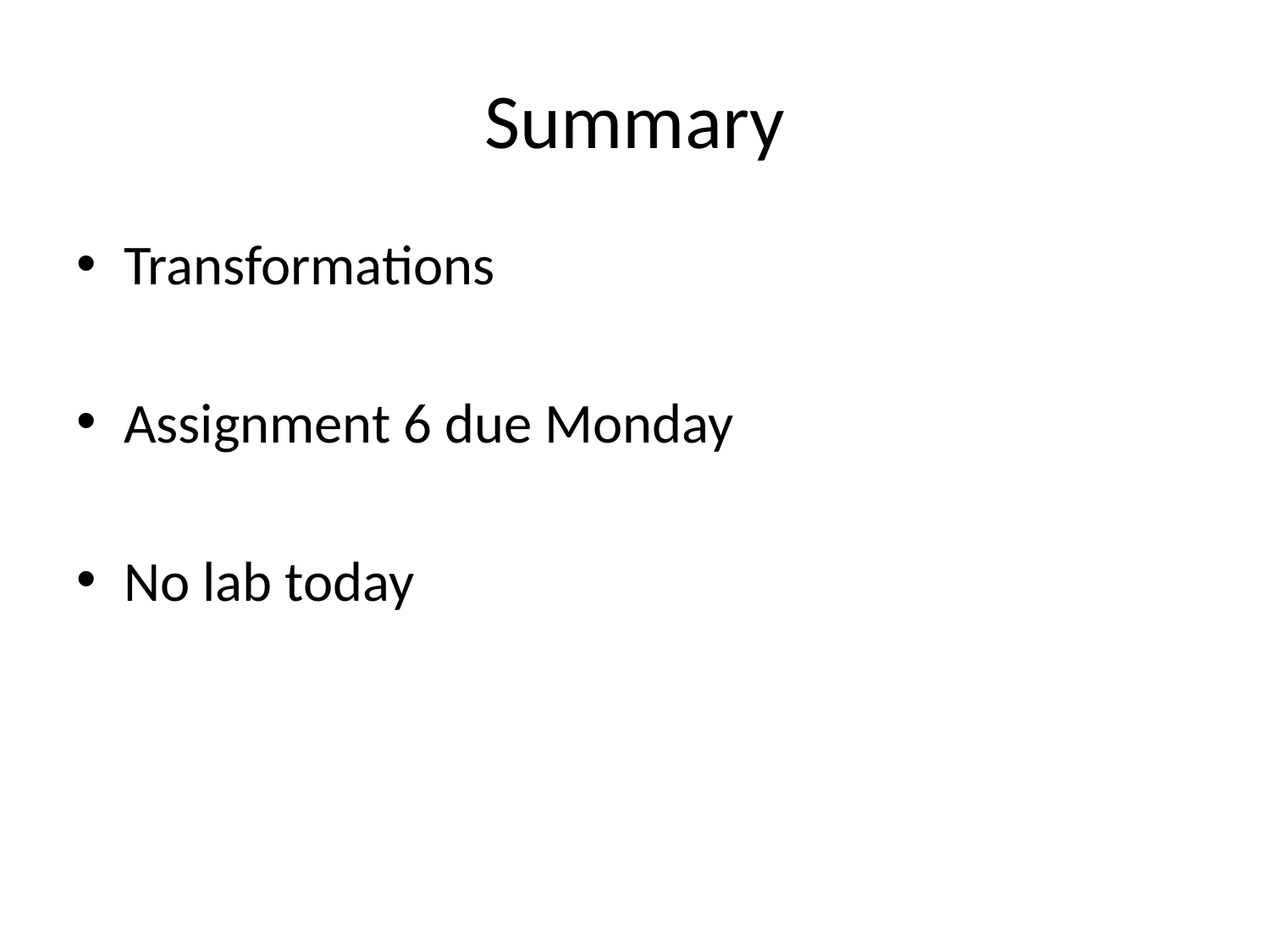

# Summary
Transformations

Assignment 6 due Monday

No lab today